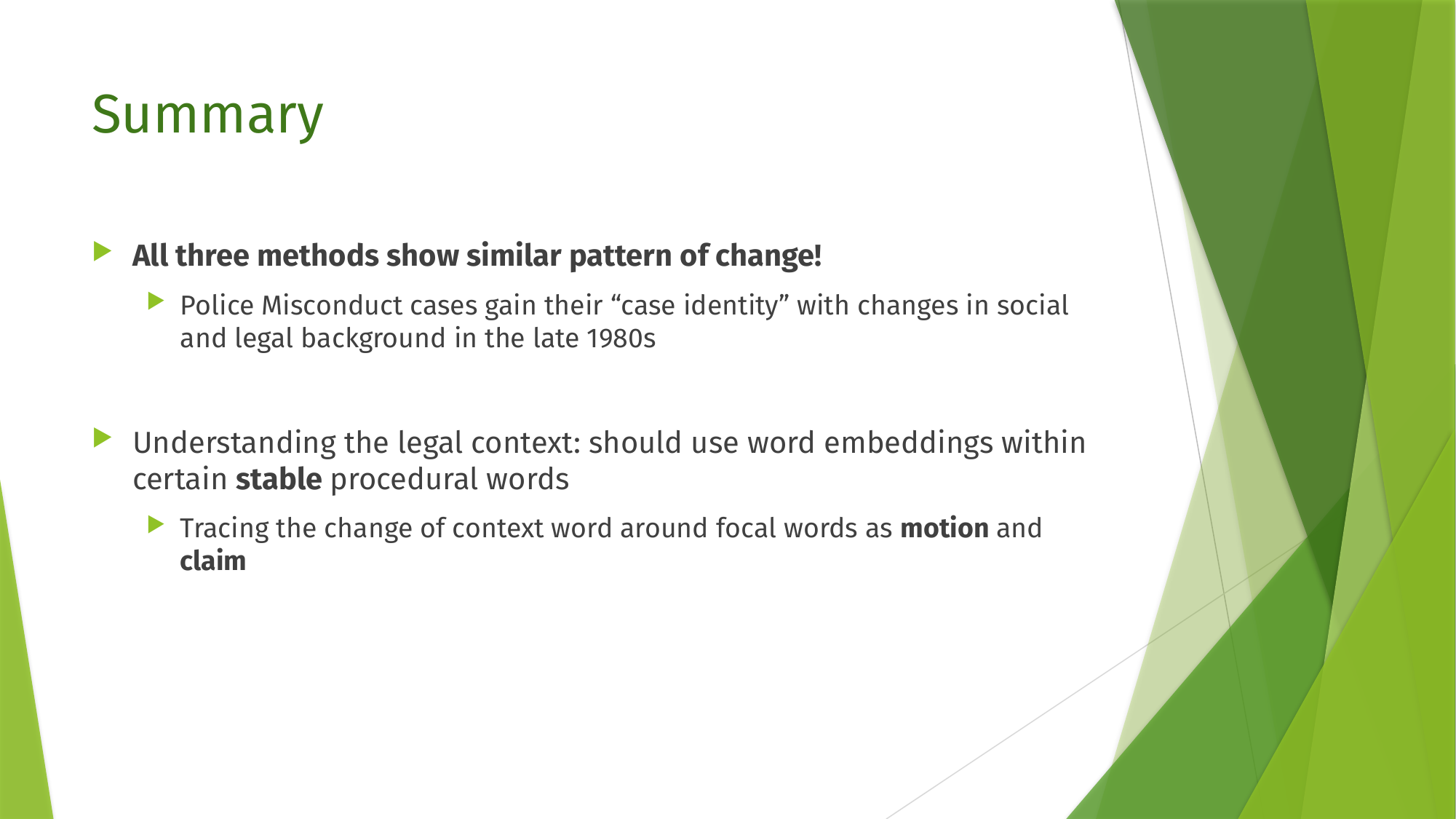

# Summary
All three methods show similar pattern of change!
Police Misconduct cases gain their “case identity” with changes in social and legal background in the late 1980s

Understanding the legal context: should use word embeddings within certain stable procedural words
Tracing the change of context word around focal words as motion and claim